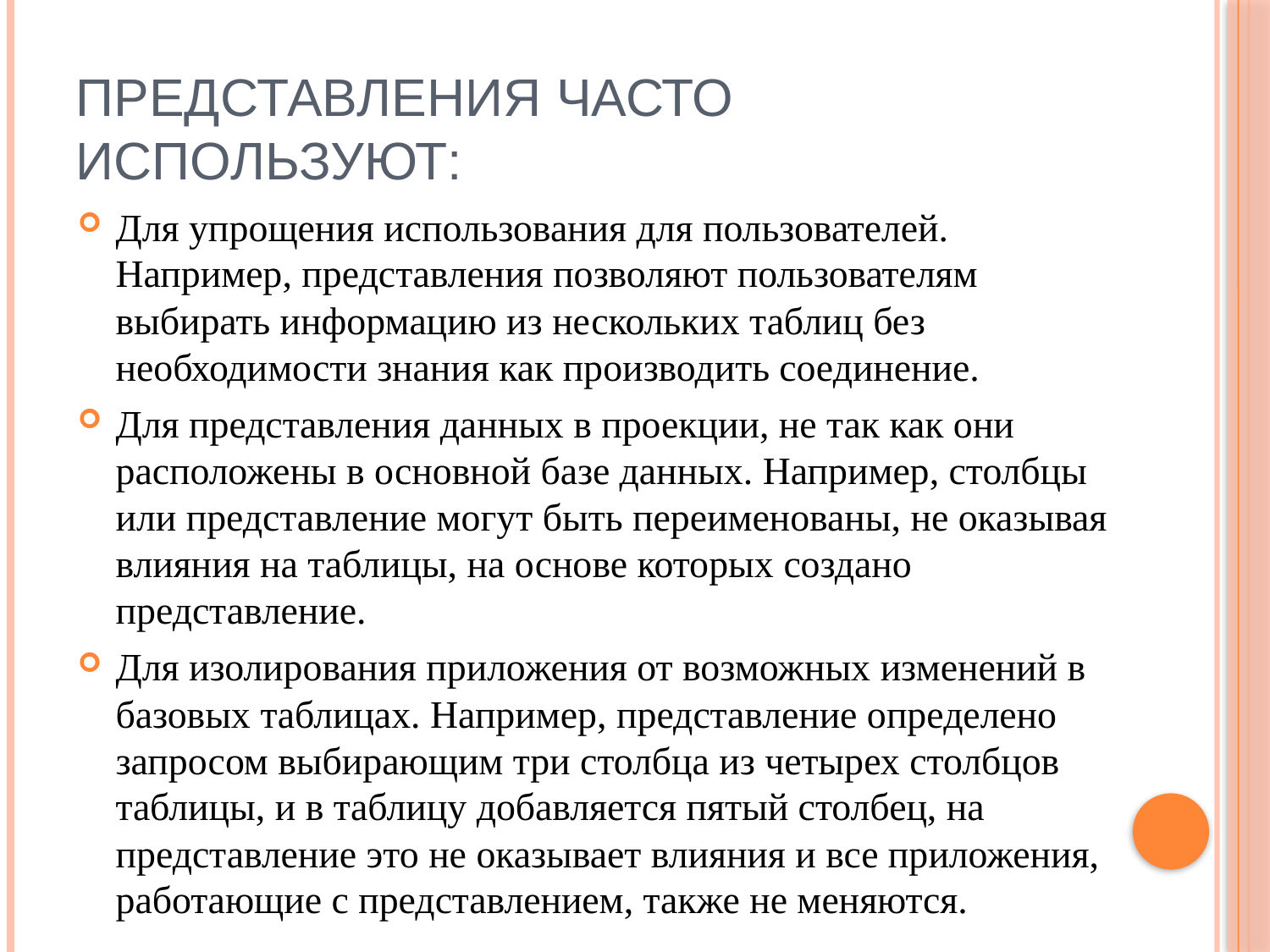

# Представления часто используют:
Для упрощения использования для пользователей. Например, представления позволяют пользователям выбирать информацию из нескольких таблиц без необходимости знания как производить соединение.
Для представления данных в проекции, не так как они расположены в основной базе данных. Например, столбцы или представление могут быть переименованы, не оказывая влияния на таблицы, на основе которых создано представление.
Для изолирования приложения от возможных изменений в базовых таблицах. Например, представление определено запросом выбирающим три столбца из четырех столбцов таблицы, и в таблицу добавляется пятый столбец, на представление это не оказывает влияния и все приложения, работающие с представлением, также не меняются.